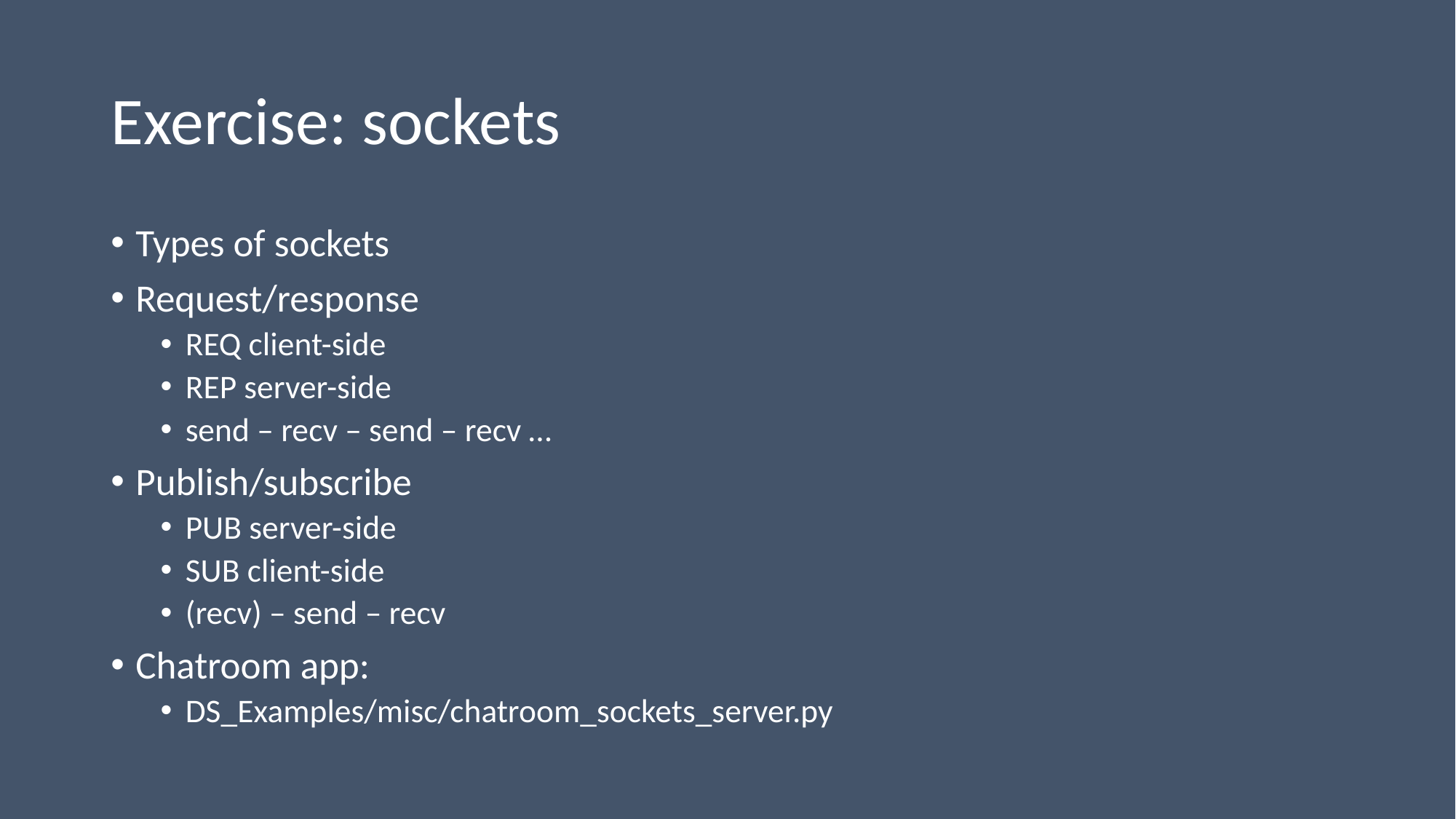

# Exercise: sockets
Types of sockets
Request/response
REQ client-side
REP server-side
send – recv – send – recv …
Publish/subscribe
PUB server-side
SUB client-side
(recv) – send – recv
Chatroom app:
DS_Examples/misc/chatroom_sockets_server.py